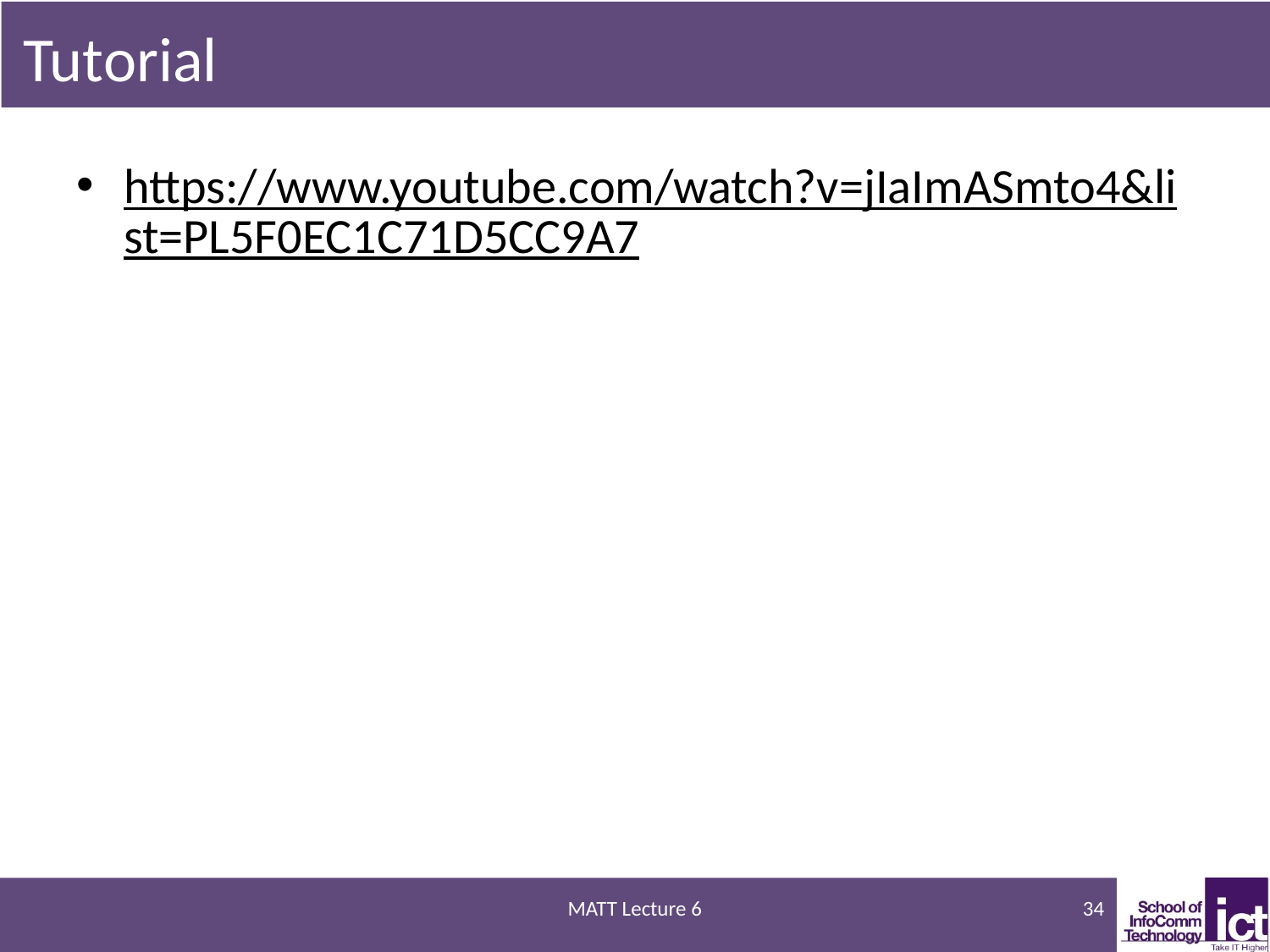

# Tutorial
https://www.youtube.com/watch?v=jIaImASmto4&list=PL5F0EC1C71D5CC9A7
MATT Lecture 6
34